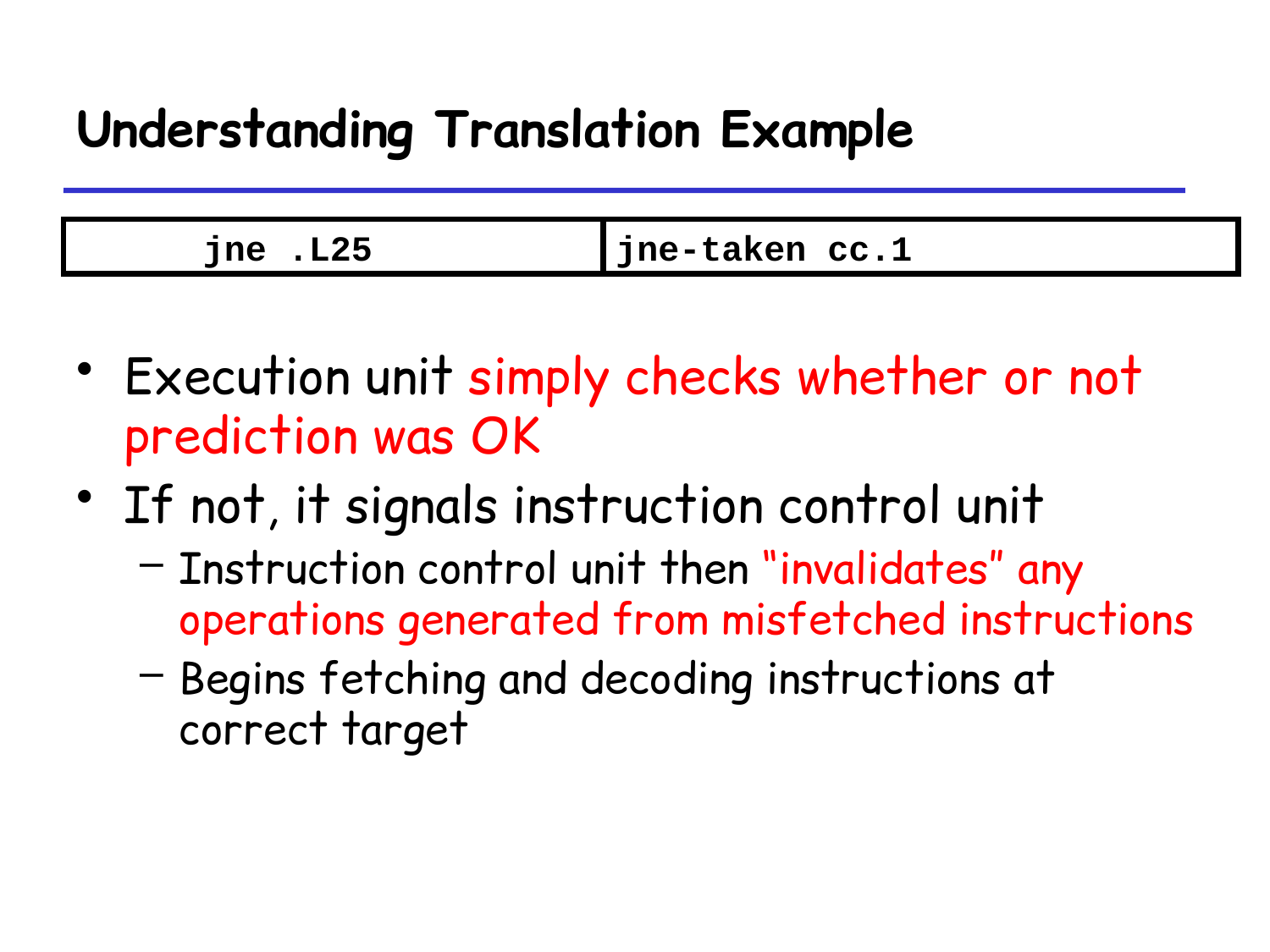

# Understanding Translation Example
	jne .L25
jne-taken cc.1
Execution unit simply checks whether or not prediction was OK
If not, it signals instruction control unit
Instruction control unit then “invalidates” any operations generated from misfetched instructions
Begins fetching and decoding instructions at correct target
66